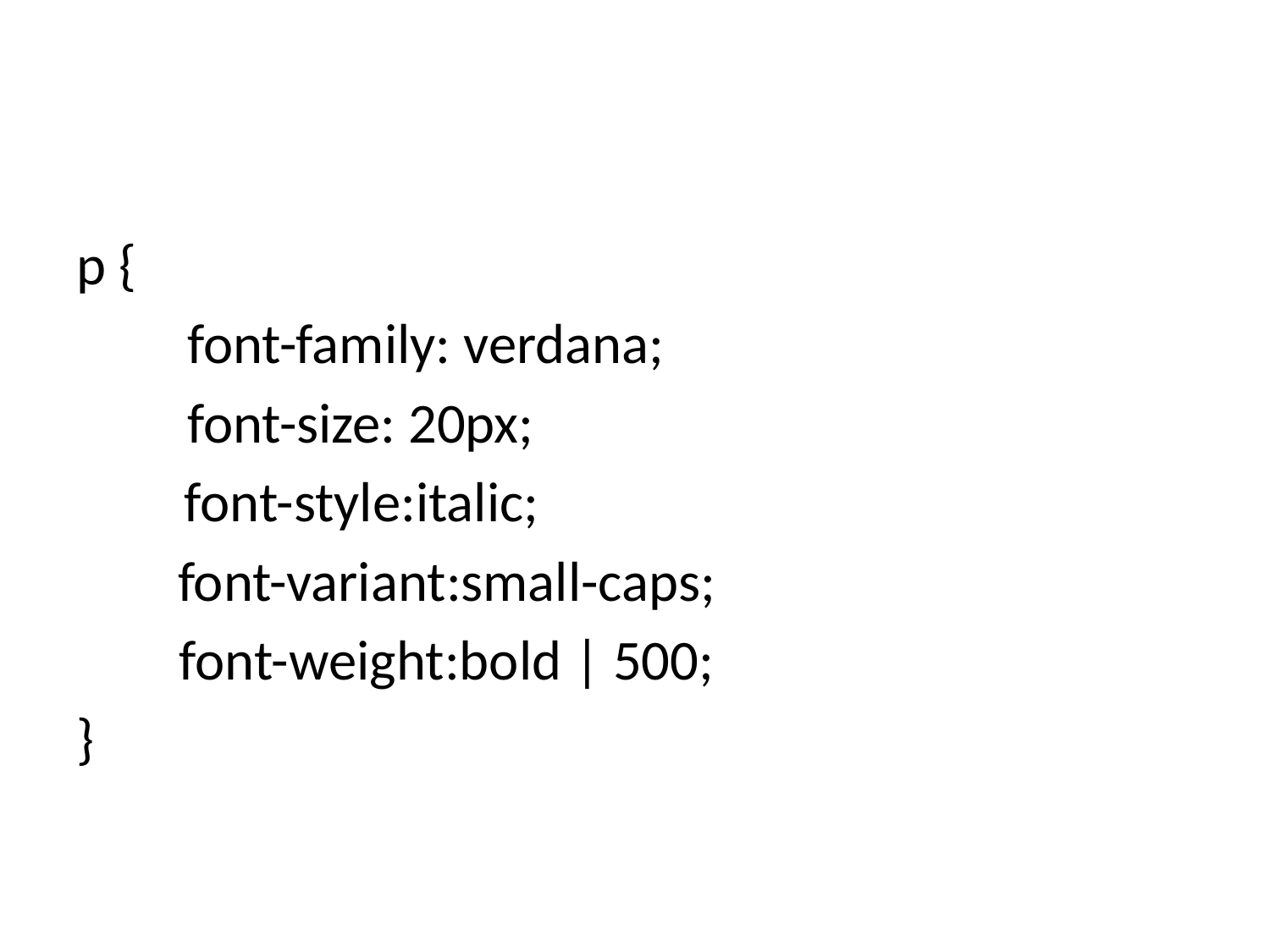

p {
	     font-family: verdana;
	     font-size: 20px;
    font-style:italic;
   font-variant:small-caps;
	font-weight:bold | 500;
}